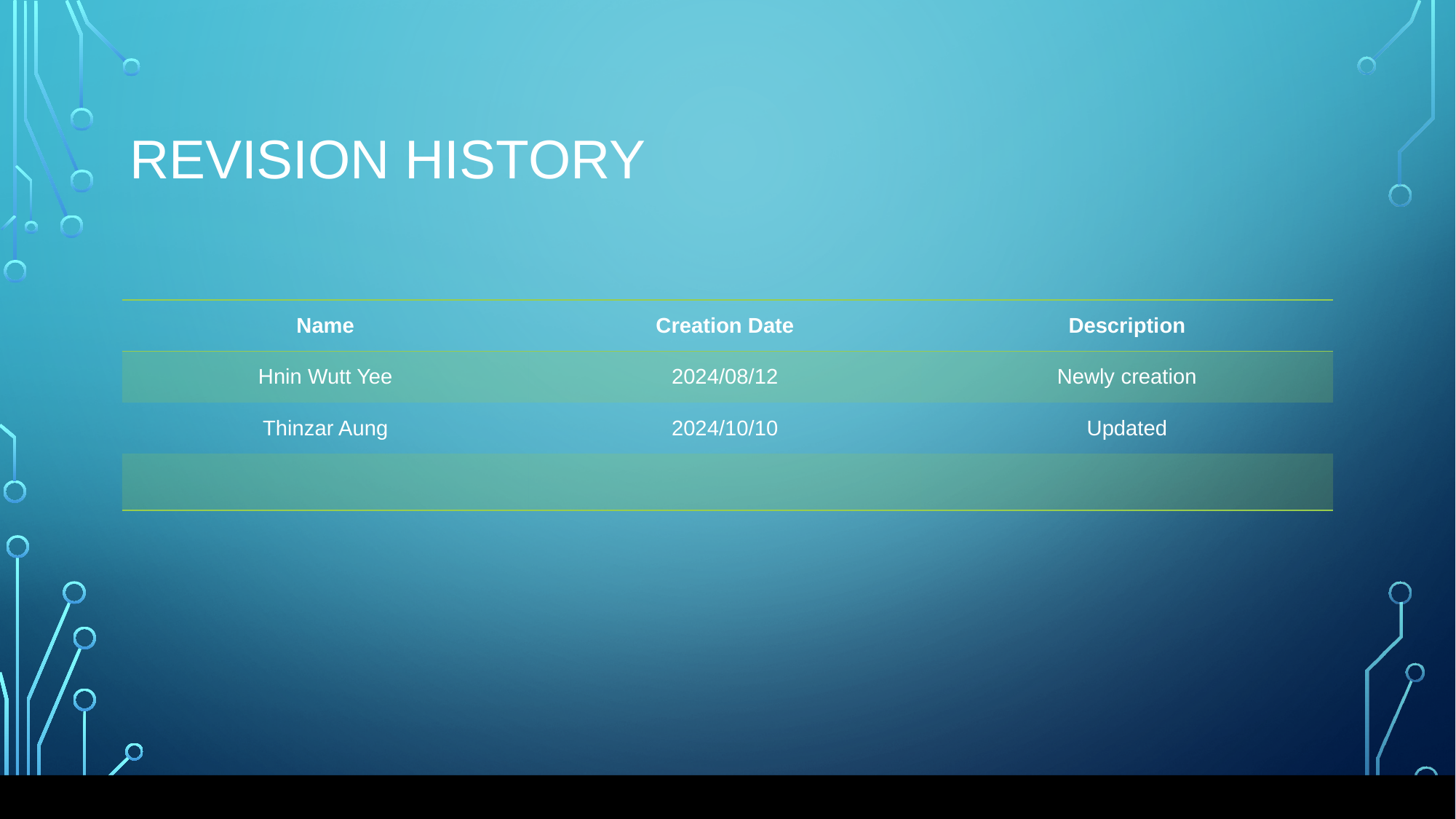

# Revision History
| Name | Creation Date | Description |
| --- | --- | --- |
| Hnin Wutt Yee | 2024/08/12 | Newly creation |
| Thinzar Aung | 2024/10/10 | Updated |
|  |  |  |